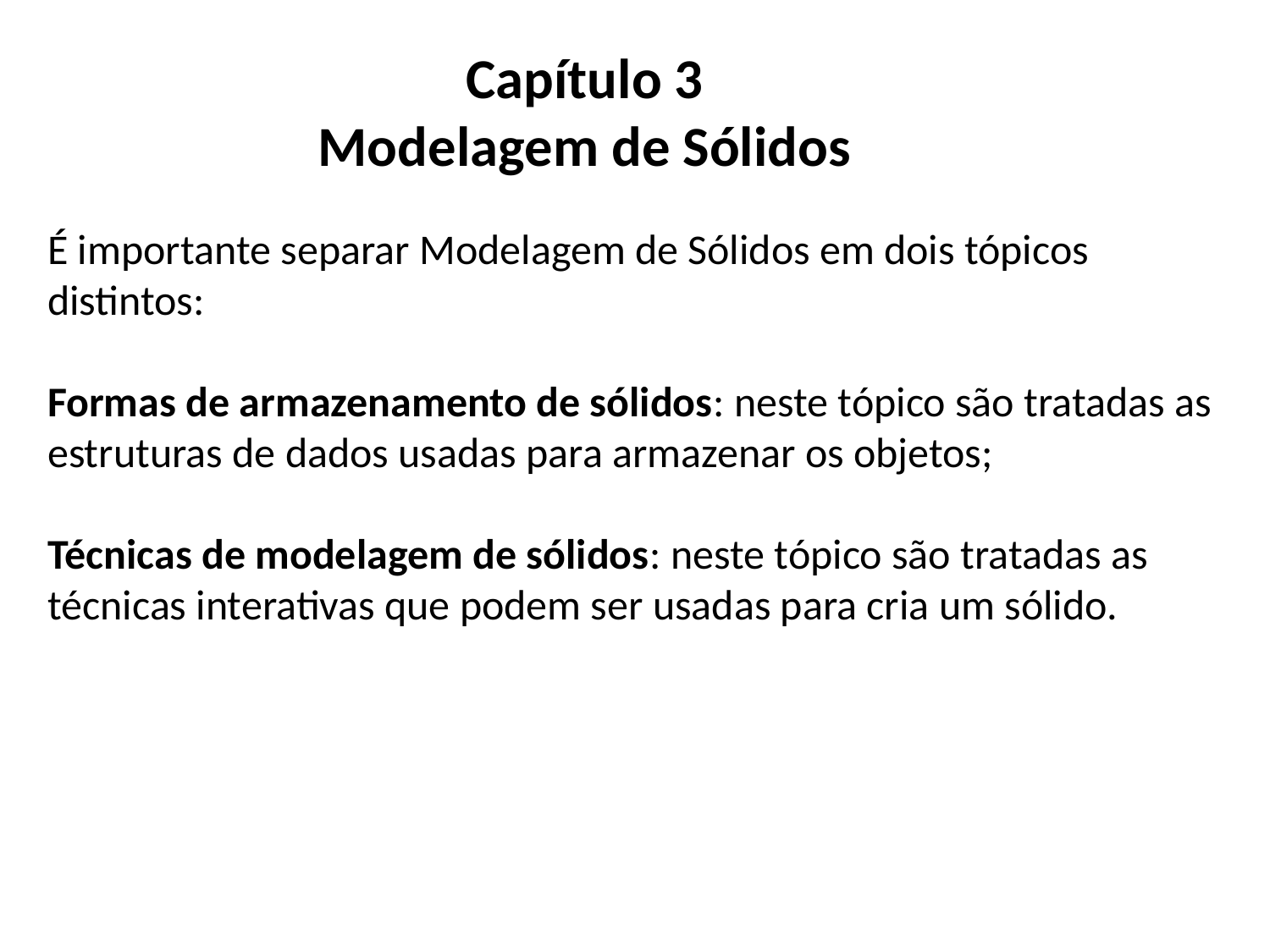

Capítulo 3
Modelagem de Sólidos
É importante separar Modelagem de Sólidos em dois tópicos distintos:
Formas de armazenamento de sólidos: neste tópico são tratadas as estruturas de dados usadas para armazenar os objetos;
Técnicas de modelagem de sólidos: neste tópico são tratadas as técnicas interativas que podem ser usadas para cria um sólido.